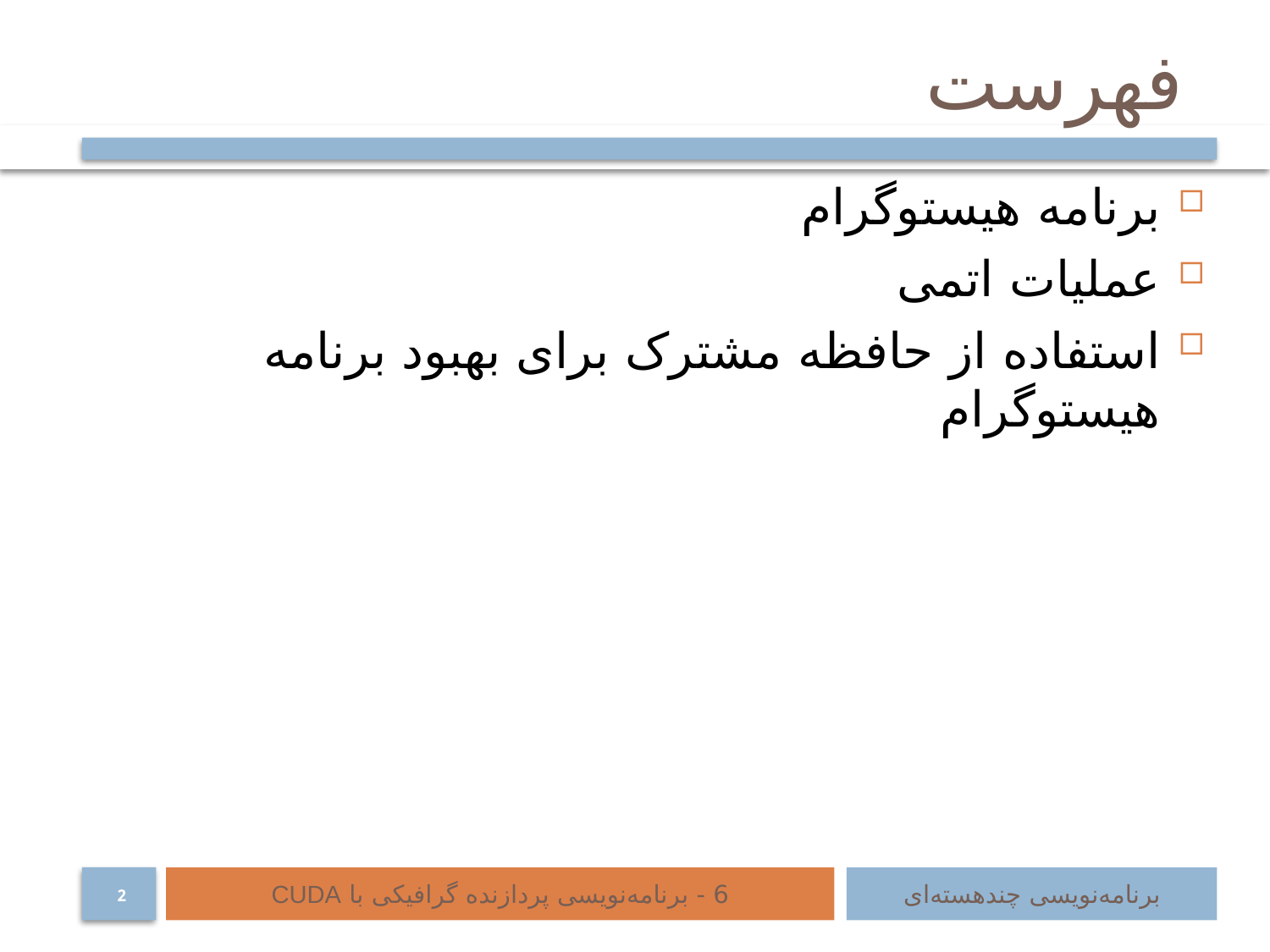

# فهرست
برنامه هیستوگرام
عملیات اتمی
استفاده از حافظه مشترک برای بهبود برنامه هیستوگرام

6 - برنامه‌نویسی پردازنده گرافیکی با CUDA
برنامه‌نویسی چند‌هسته‌ای
2